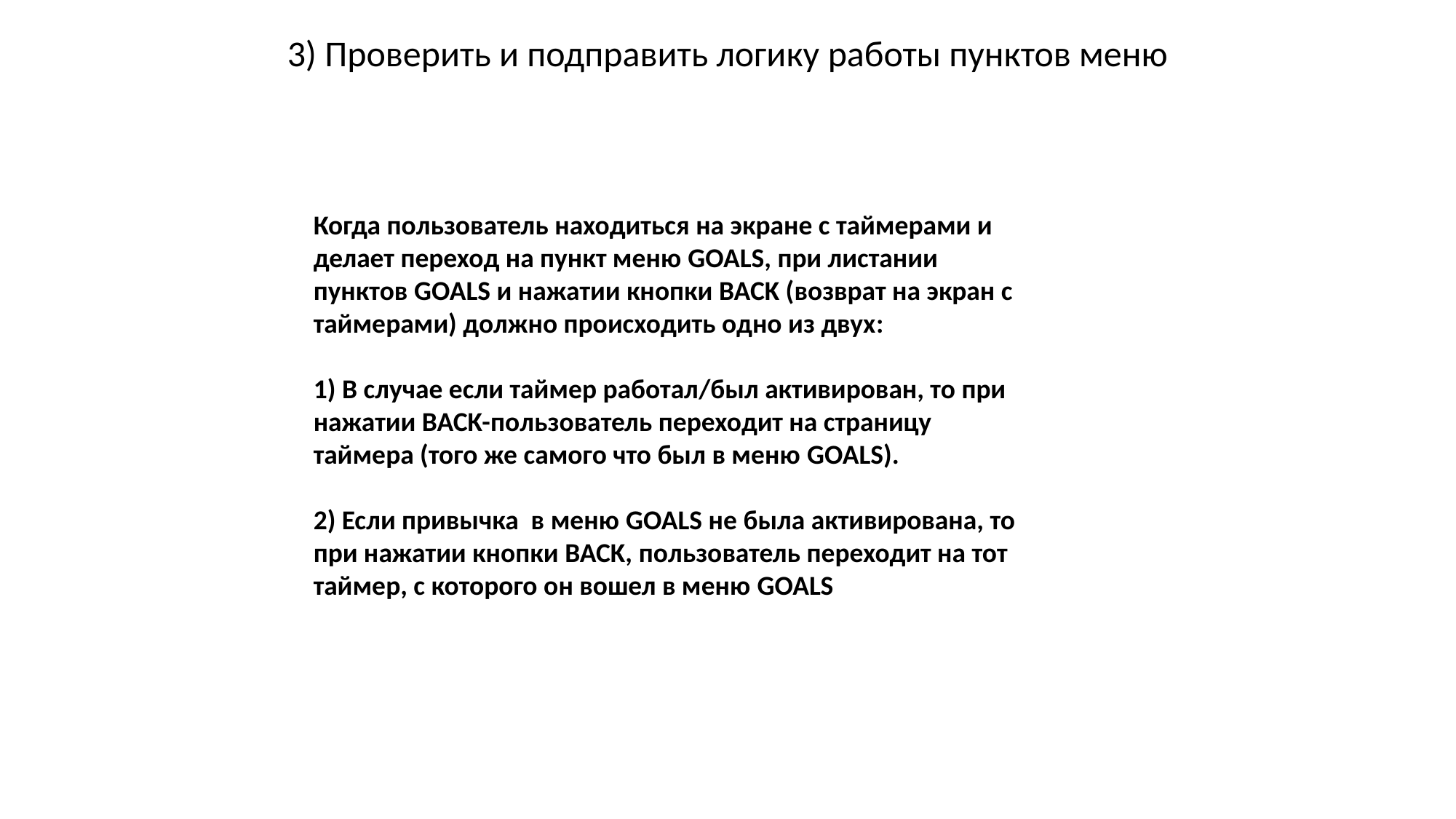

3) Проверить и подправить логику работы пунктов меню
Когда пользователь находиться на экране с таймерами и делает переход на пункт меню GOALS, при листании пунктов GOALS и нажатии кнопки BACK (возврат на экран с таймерами) должно происходить одно из двух:

1) В случае если таймер работал/был активирован, то при нажатии BACK-пользователь переходит на страницу таймера (того же самого что был в меню GOALS).

2) Если привычка  в меню GOALS не была активирована, то при нажатии кнопки BACK, пользователь переходит на тот таймер, с которого он вошел в меню GOALS